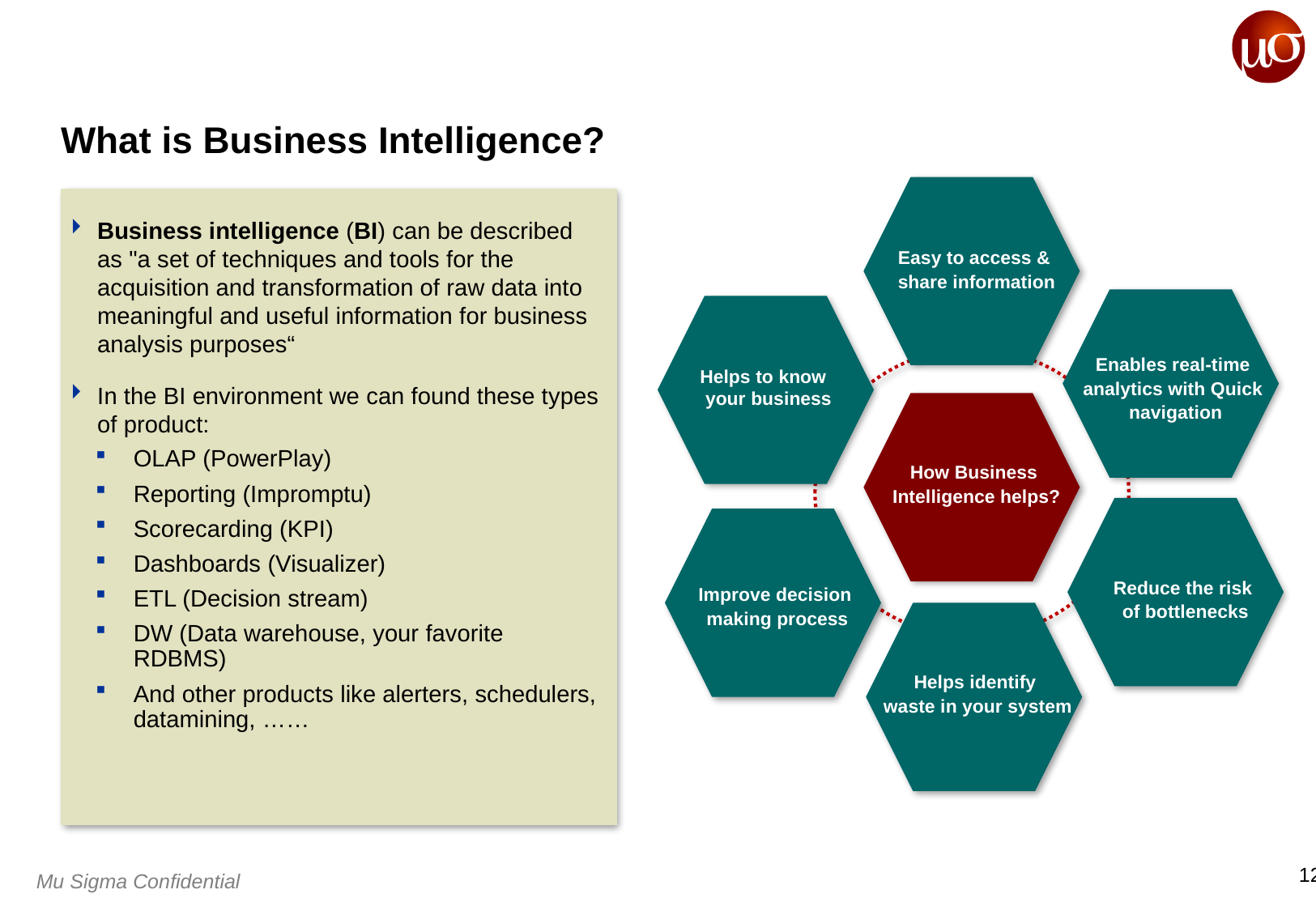

# What is Business Intelligence?

Easy to access &
share information

Enables real-time
analytics with Quick
navigation

Helps to know
your business

How Business
Intelligence helps?

Reduce the risk
 of bottlenecks
Improve decision
making process

Helps identify
waste in your system

Business intelligence (BI) can be described as "a set of techniques and tools for the acquisition and transformation of raw data into meaningful and useful information for business analysis purposes“
In the BI environment we can found these types of product:
OLAP (PowerPlay)
Reporting (Impromptu)
Scorecarding (KPI)
Dashboards (Visualizer)
ETL (Decision stream)
DW (Data warehouse, your favorite RDBMS)
And other products like alerters, schedulers, datamining, ……